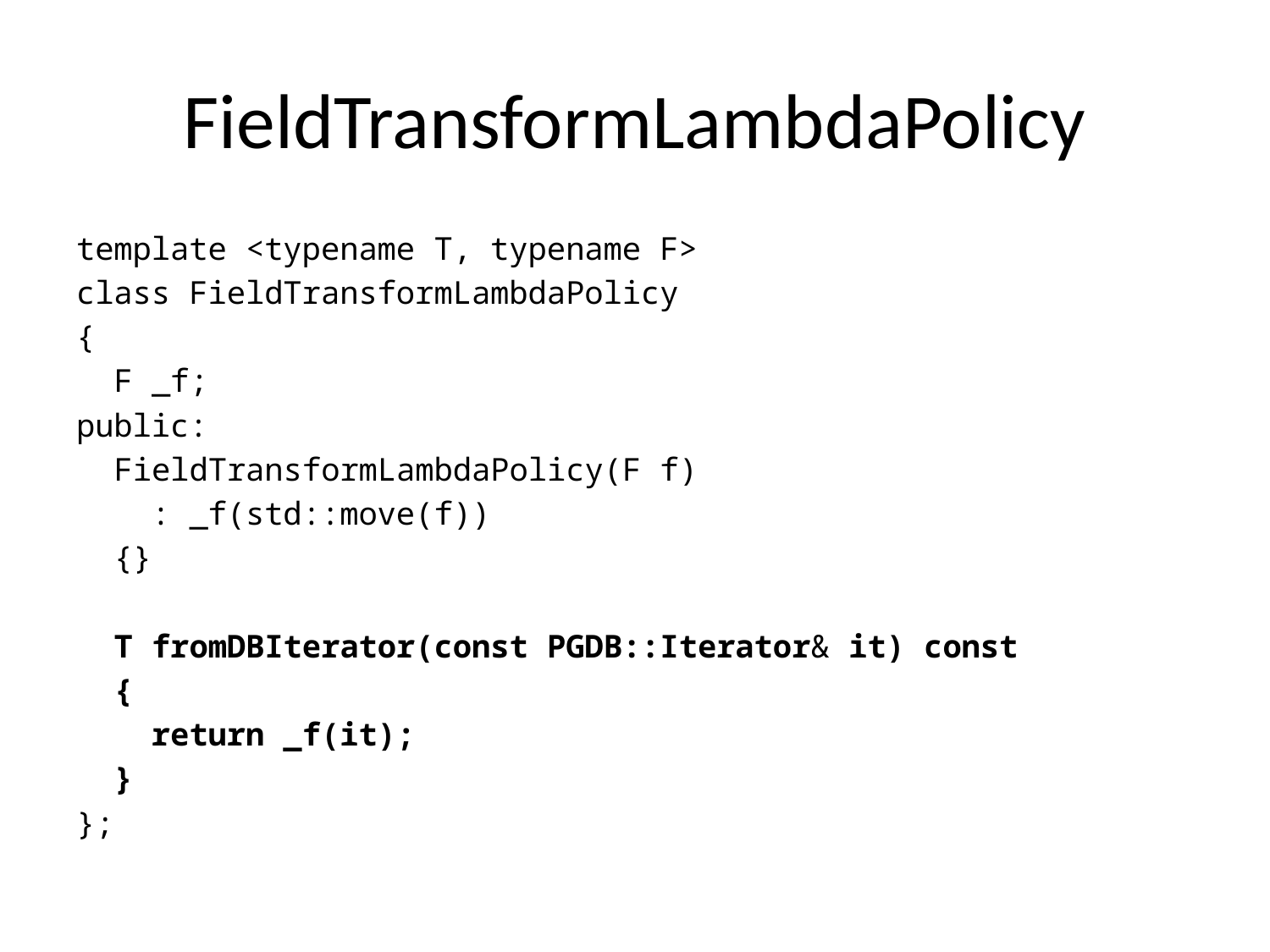

# FieldTransformLambdaPolicy
template <typename T, typename F>
class FieldTransformLambdaPolicy
{
  F _f;
public:
  FieldTransformLambdaPolicy(F f)
    : _f(std::move(f))
  {}

  T fromDBIterator(const PGDB::Iterator& it) const
  {
    return _f(it);
  }
};